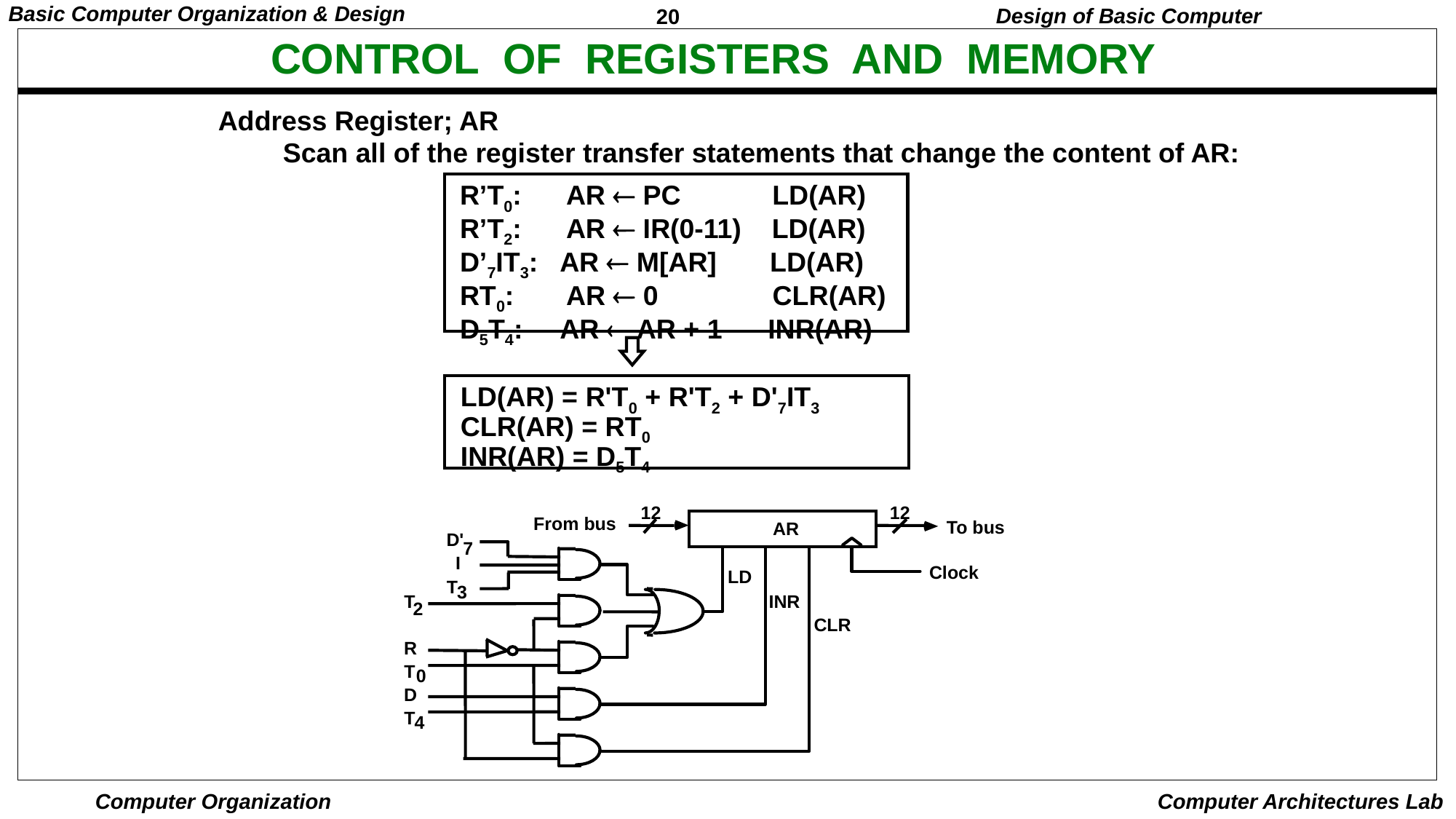

Design of Basic Computer
# CONTROL  OF  REGISTERS  AND  MEMORY
Address Register; AR
Scan all of the register transfer statements that change the content of AR:
R’T0:      AR ← PC            LD(AR)
R’T2:      AR ← IR(0-11)    LD(AR)
D’7IT3:   AR ← M[AR]       LD(AR)
RT0:       AR ← 0               CLR(AR)
D5T4:     AR ← AR + 1      INR(AR)

LD(AR) = R'T0 + R'T2 + D'7IT3
CLR(AR) = RT0
INR(AR) = D5T4
12
12
From bus

To bus
AR

D'
7

I

Clock
LD

T

3
T
INR

2

CLR

R

T
0

D

T
4